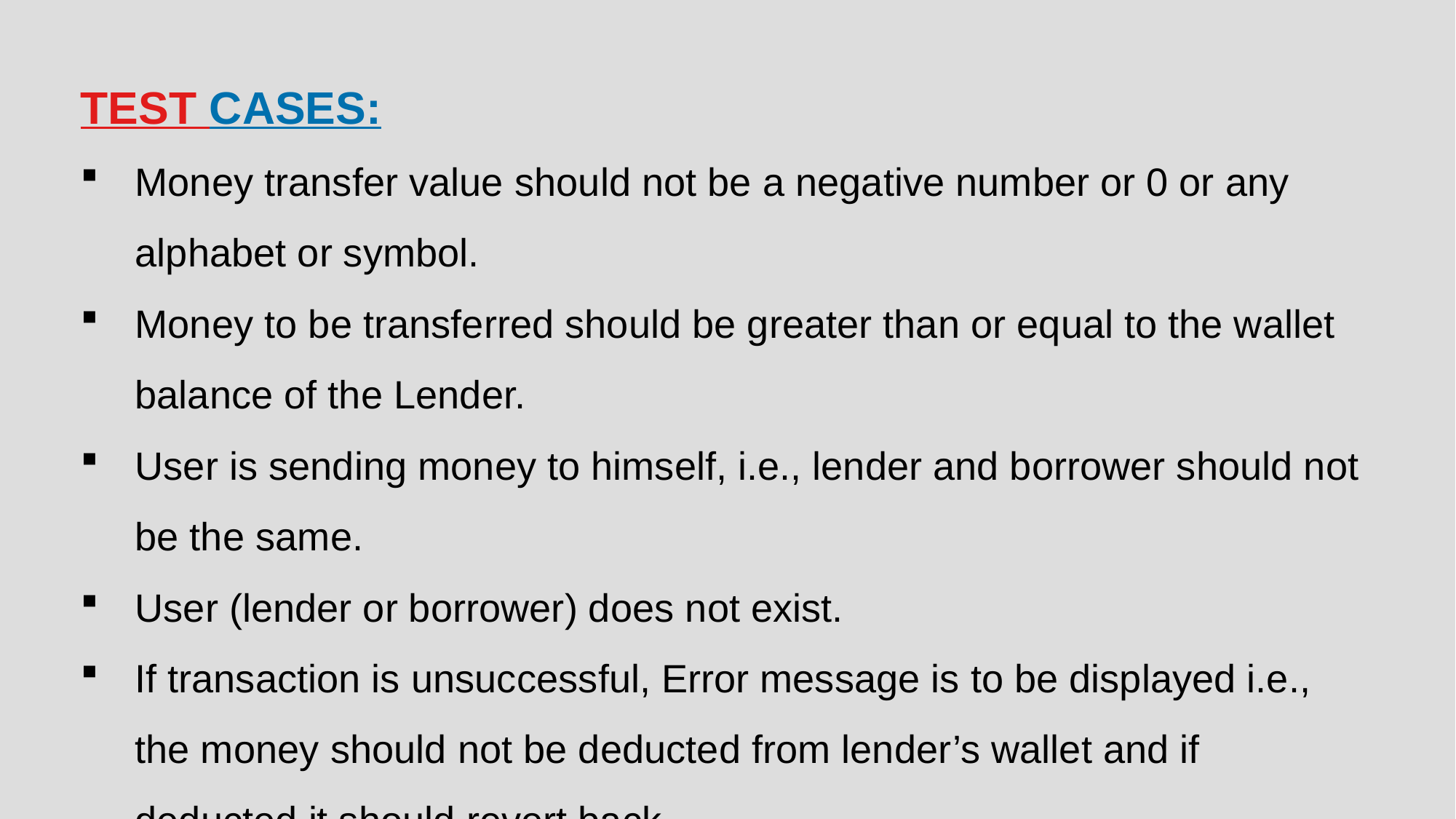

TEST CASES:
Money transfer value should not be a negative number or 0 or any alphabet or symbol.
Money to be transferred should be greater than or equal to the wallet balance of the Lender.
User is sending money to himself, i.e., lender and borrower should not be the same.
User (lender or borrower) does not exist.
If transaction is unsuccessful, Error message is to be displayed i.e., the money should not be deducted from lender’s wallet and if deducted it should revert back.
Auditor can’t transact.
Wallet Amount should be updated.
Personal information of lender should not be visible to the borrower.